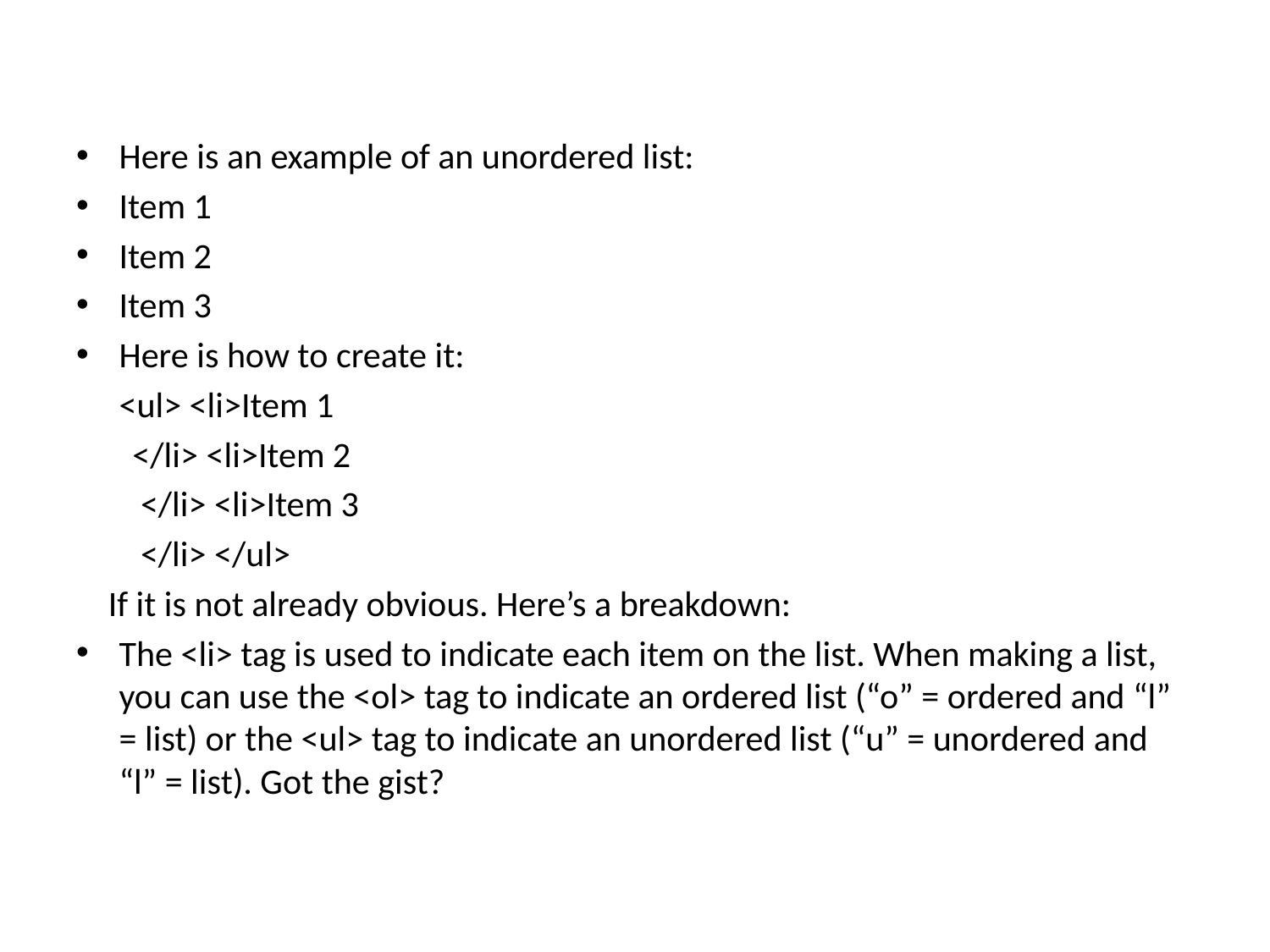

Here is an example of an unordered list:
Item 1
Item 2
Item 3
Here is how to create it:
	<ul> <li>Item 1
       </li> <li>Item 2
        </li> <li>Item 3
        </li> </ul>
    If it is not already obvious. Here’s a breakdown:
The <li> tag is used to indicate each item on the list. When making a list, you can use the <ol> tag to indicate an ordered list (“o” = ordered and “l” = list) or the <ul> tag to indicate an unordered list (“u” = unordered and “l” = list). Got the gist?